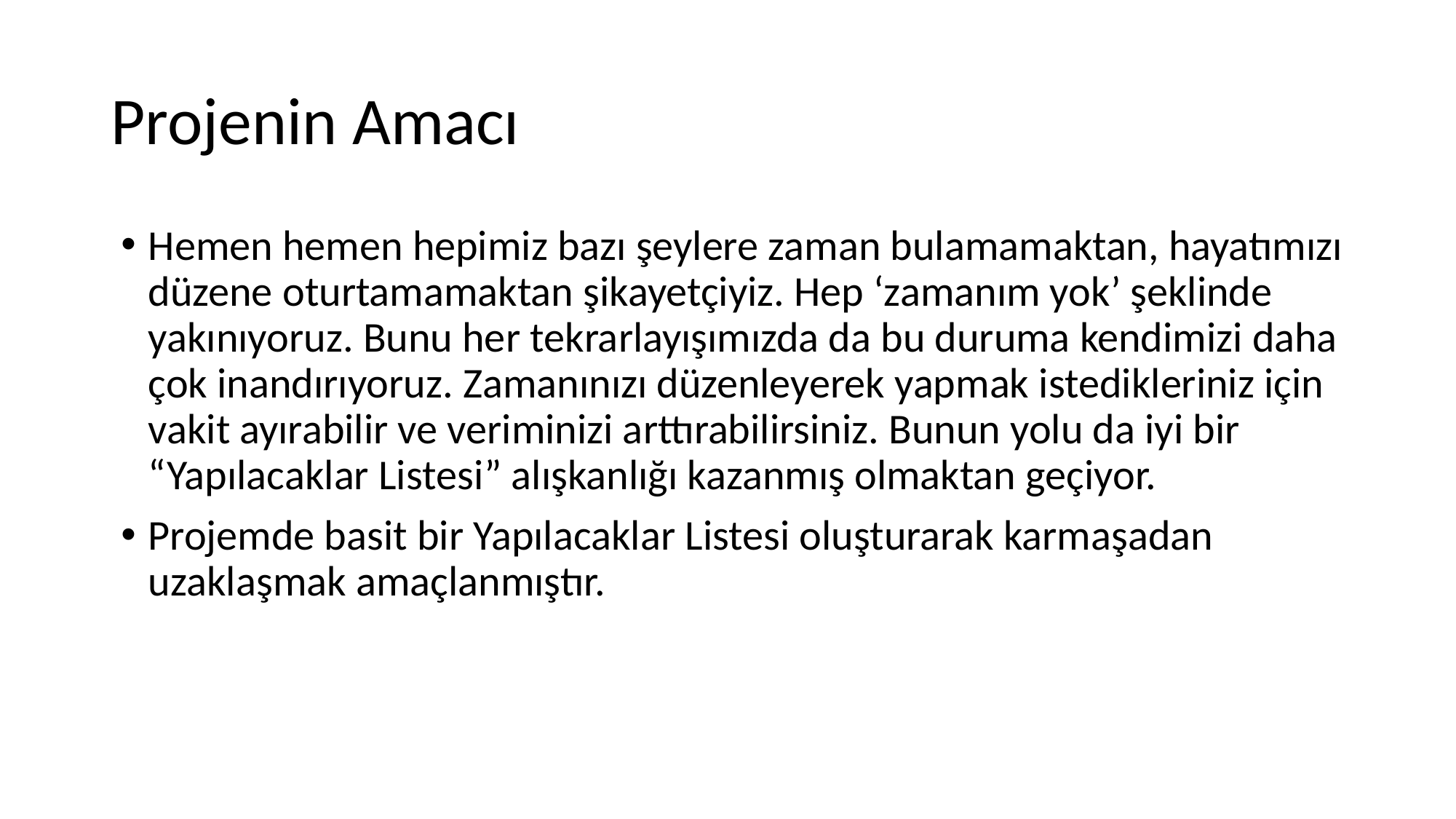

# Projenin Amacı
Hemen hemen hepimiz bazı şeylere zaman bulamamaktan, hayatımızı düzene oturtamamaktan şikayetçiyiz. Hep ‘zamanım yok’ şeklinde yakınıyoruz. Bunu her tekrarlayışımızda da bu duruma kendimizi daha çok inandırıyoruz. Zamanınızı düzenleyerek yapmak istedikleriniz için vakit ayırabilir ve veriminizi arttırabilirsiniz. Bunun yolu da iyi bir “Yapılacaklar Listesi” alışkanlığı kazanmış olmaktan geçiyor.
Projemde basit bir Yapılacaklar Listesi oluşturarak karmaşadan uzaklaşmak amaçlanmıştır.